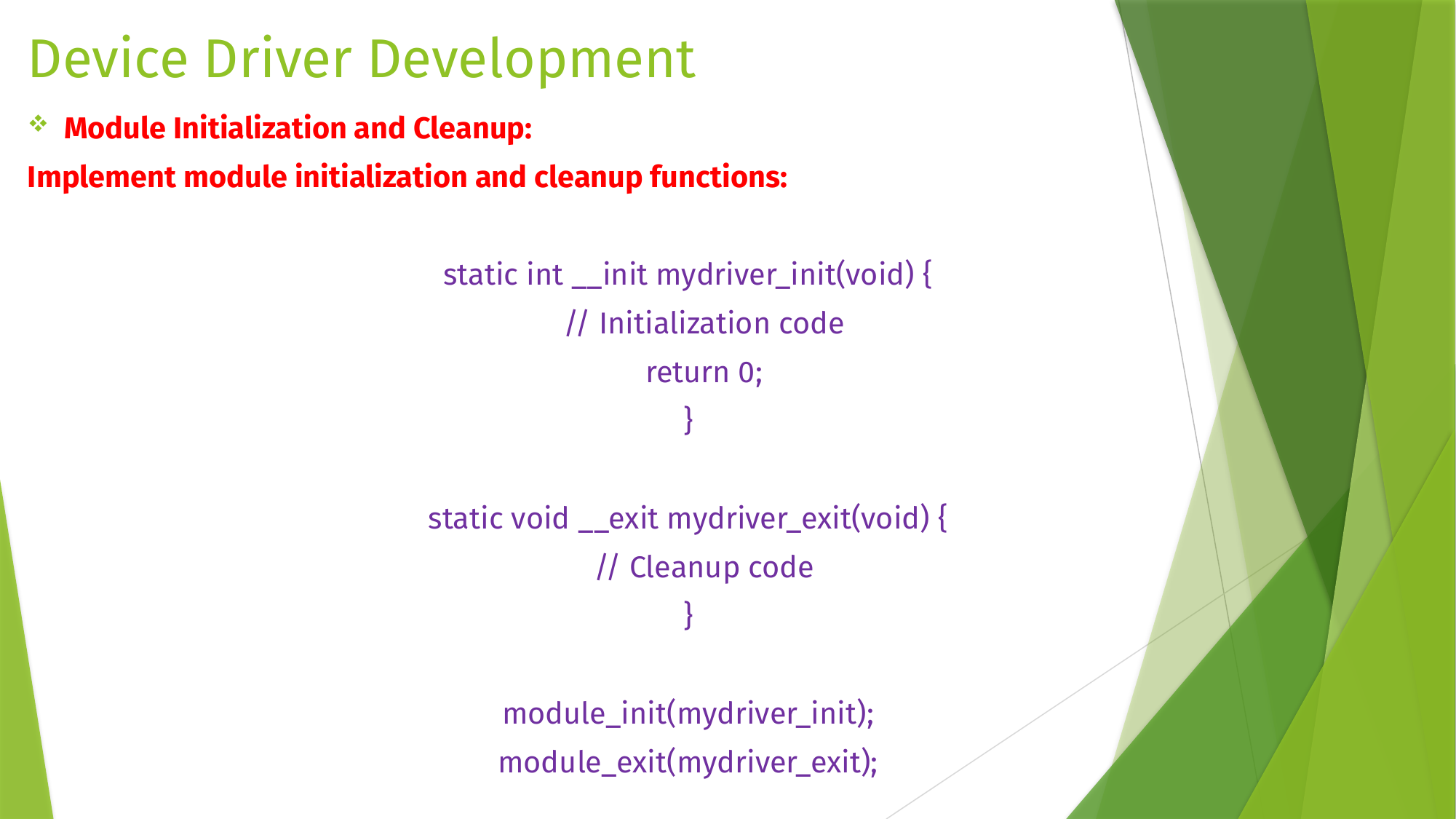

# Device Driver Development
Module Initialization and Cleanup:
Implement module initialization and cleanup functions:

static int __init mydriver_init(void) {
    // Initialization code
    return 0;
}

static void __exit mydriver_exit(void) {
    // Cleanup code
}

module_init(mydriver_init);
module_exit(mydriver_exit);